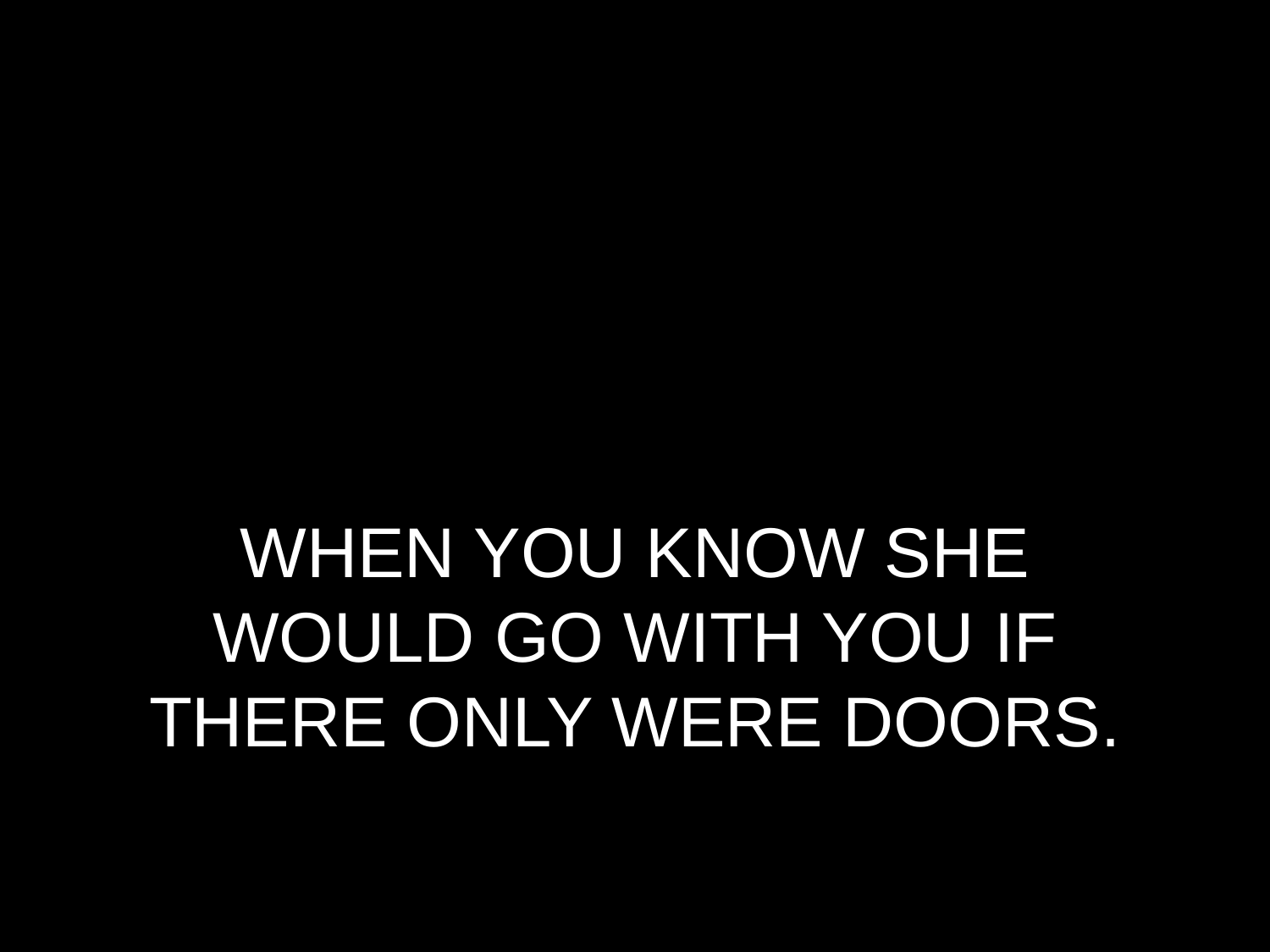

# WHEN YOU KNOW SHE WOULD GO WITH YOU IF THERE ONLY WERE DOORS.